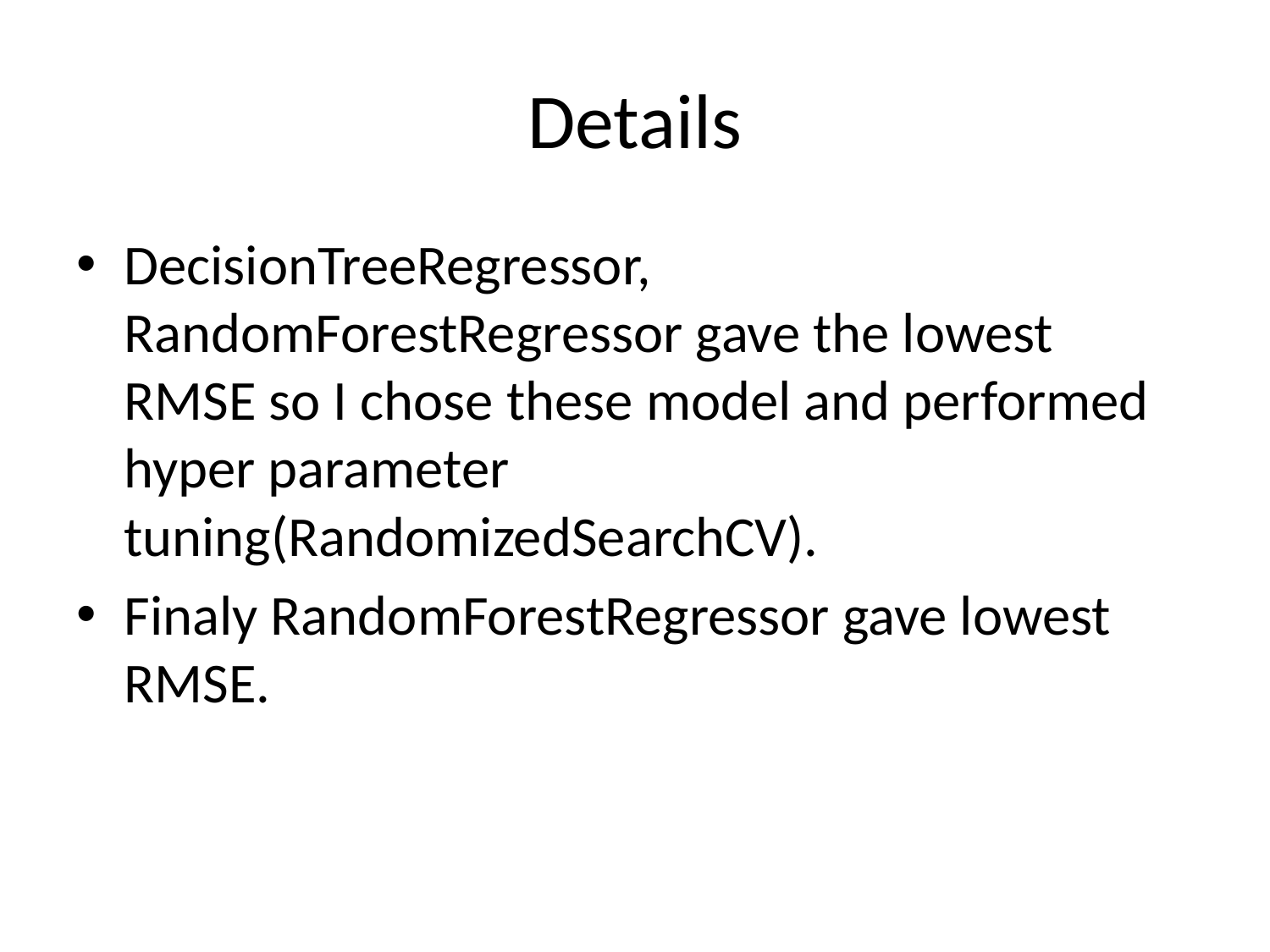

# Details
DecisionTreeRegressor, RandomForestRegressor gave the lowest RMSE so I chose these model and performed hyper parameter tuning(RandomizedSearchCV).
Finaly RandomForestRegressor gave lowest RMSE.